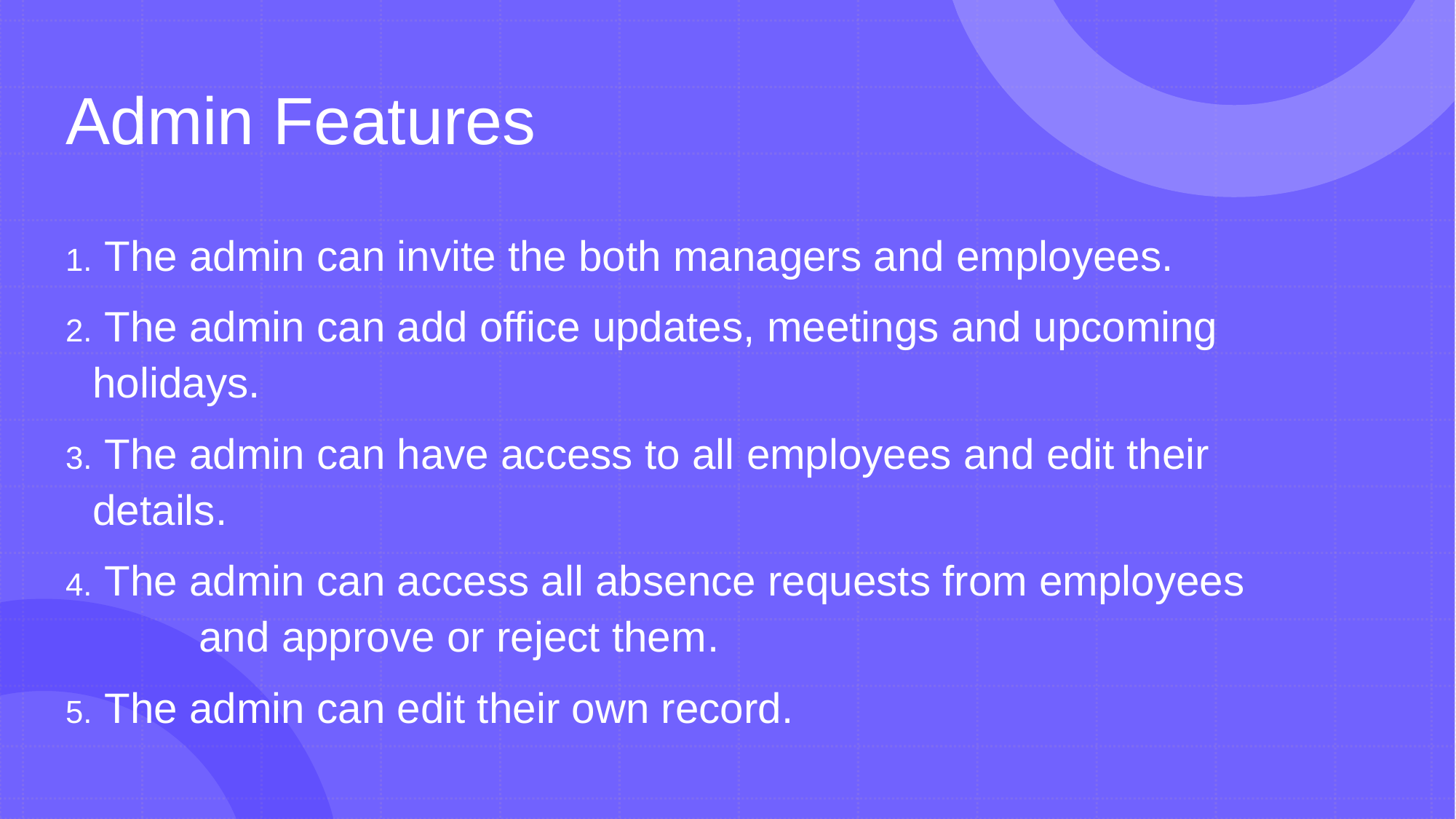

# Admin Features
 The admin can invite the both managers and employees.
 The admin can add office updates, meetings and upcoming   holidays.
 The admin can have access to all employees and edit their details.
 The admin can access all absence requests from employees                and approve or reject them.
 The admin can edit their own record.